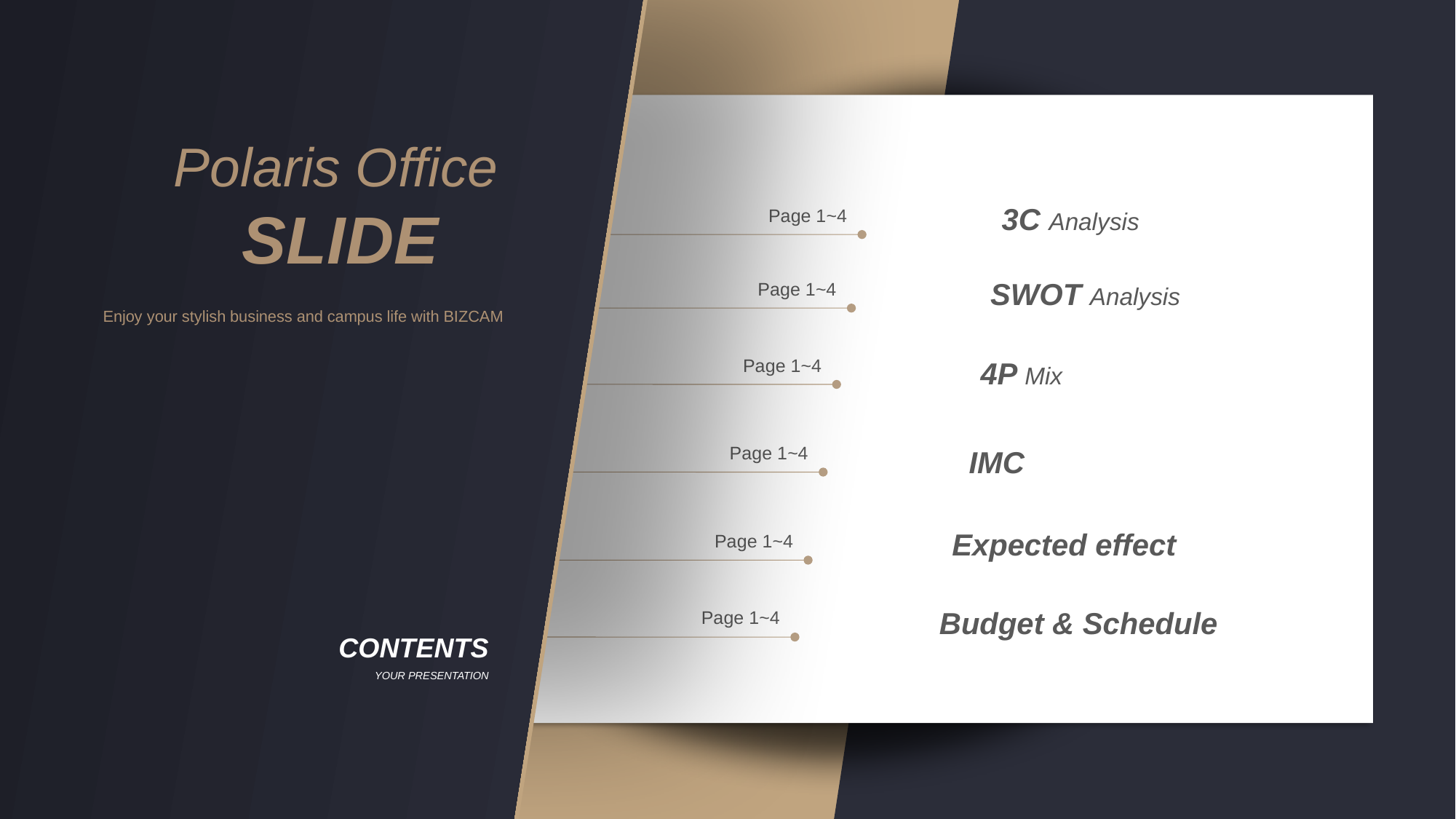

Polaris Office
SLIDE
        Enjoy your stylish business and campus life with BIZCAM
3C Analysis
Page 1~4
SWOT Analysis
Page 1~4
Page 1~4
4P Mix
Page 1~4
IMC
Expected effect
Page 1~4

Budget & Schedule
Page 1~4
CONTENTS
YOUR PRESENTATION